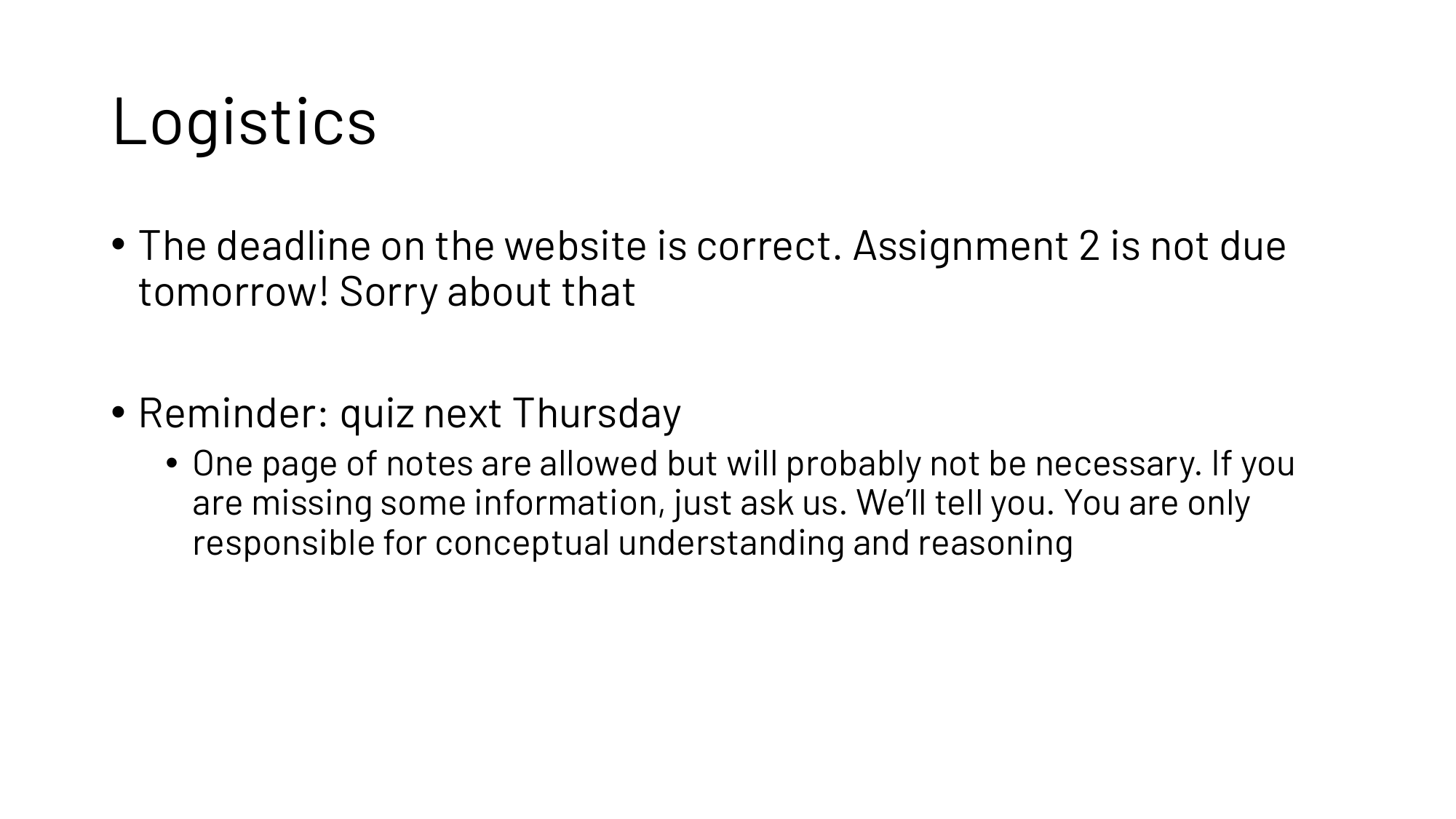

# Logistics
The deadline on the website is correct. Assignment 2 is not due tomorrow! Sorry about that

Reminder: quiz next Thursday
One page of notes are allowed but will probably not be necessary. If you are missing some information, just ask us. We’ll tell you. You are only responsible for conceptual understanding and reasoning